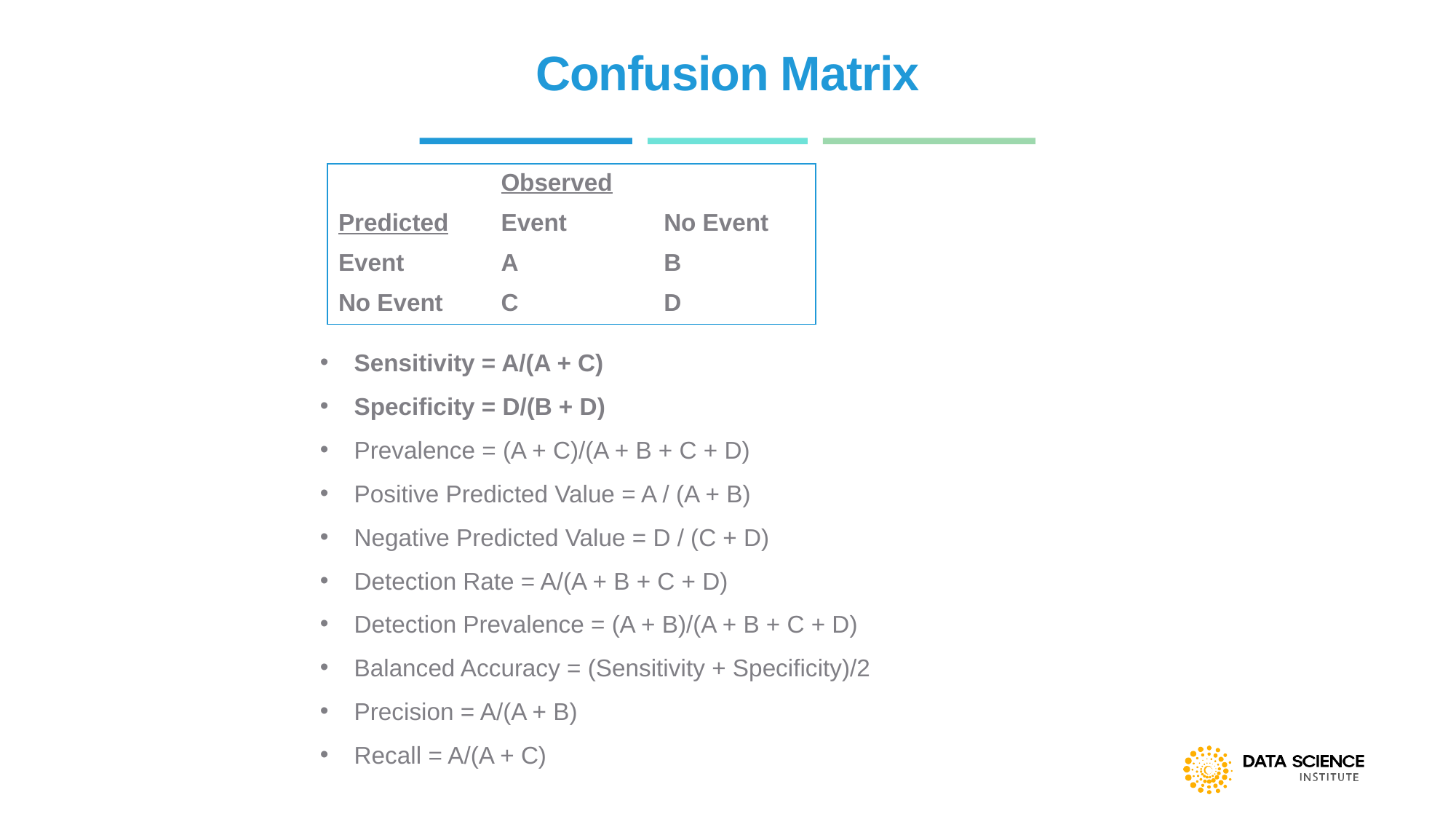

# Confusion Matrix

|  | Observed |  |
| --- | --- | --- |
| Predicted | Event | No Event |
| Event | A | B |
| No Event | C | D |
Sensitivity = A/(A + C)
Specificity = D/(B + D)
Prevalence = (A + C)/(A + B + C + D)
Positive Predicted Value = A / (A + B)
Negative Predicted Value = D / (C + D)
Detection Rate = A/(A + B + C + D)
Detection Prevalence = (A + B)/(A + B + C + D)
Balanced Accuracy = (Sensitivity + Specificity)/2
Precision = A/(A + B)
Recall = A/(A + C)